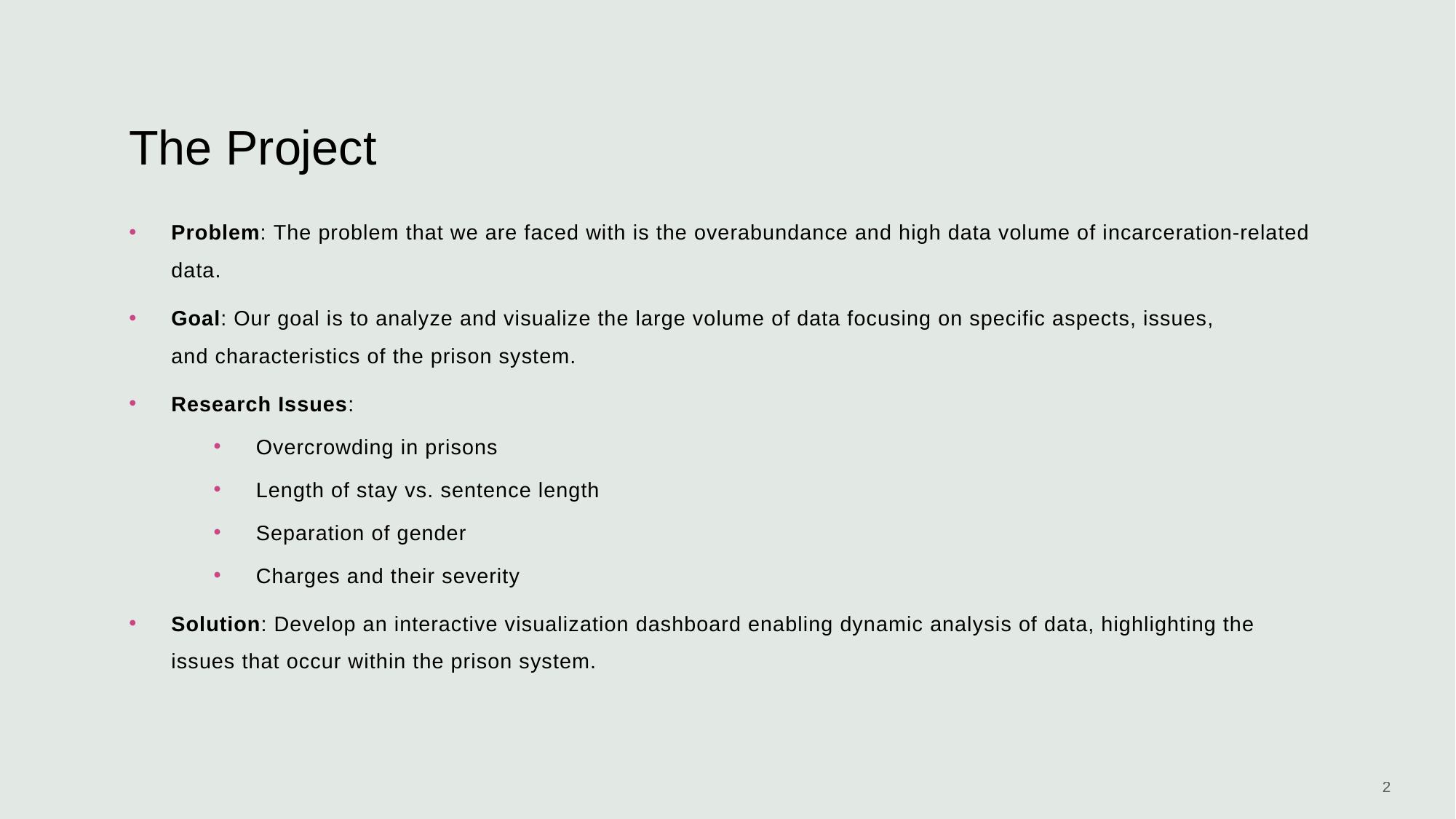

# The Project
Problem: The problem that we are faced with is the overabundance and high data volume of incarceration-related data.
Goal: Our goal is to analyze and visualize the large volume of data focusing on specific aspects, issues, and characteristics of the prison system.
Research Issues:
Overcrowding in prisons
Length of stay vs. sentence length
Separation of gender
Charges and their severity
Solution: Develop an interactive visualization dashboard enabling dynamic analysis of data, highlighting the issues that occur within the prison system.

2